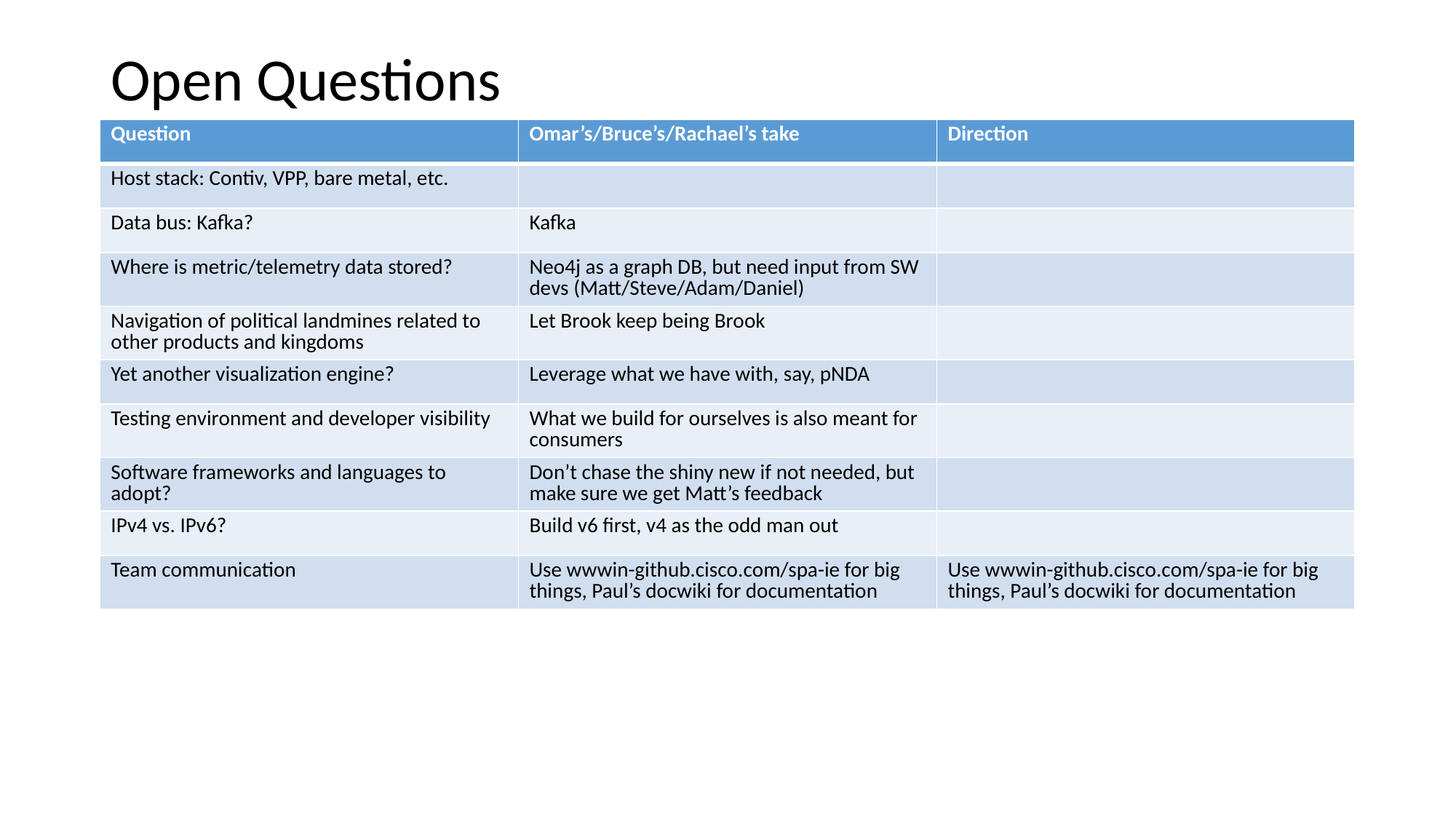

# Open Questions
| Question | Omar’s/Bruce’s/Rachael’s take | Direction |
| --- | --- | --- |
| Host stack: Contiv, VPP, bare metal, etc. |  |  |
| Data bus: Kafka? | Kafka |  |
| Where is metric/telemetry data stored? | Neo4j as a graph DB, but need input from SW devs (Matt/Steve/Adam/Daniel) |  |
| Navigation of political landmines related to other products and kingdoms | Let Brook keep being Brook |  |
| Yet another visualization engine? | Leverage what we have with, say, pNDA |  |
| Testing environment and developer visibility | What we build for ourselves is also meant for consumers |  |
| Software frameworks and languages to adopt? | Don’t chase the shiny new if not needed, but make sure we get Matt’s feedback |  |
| IPv4 vs. IPv6? | Build v6 first, v4 as the odd man out |  |
| Team communication | Use wwwin-github.cisco.com/spa-ie for big things, Paul’s docwiki for documentation | Use wwwin-github.cisco.com/spa-ie for big things, Paul’s docwiki for documentation |